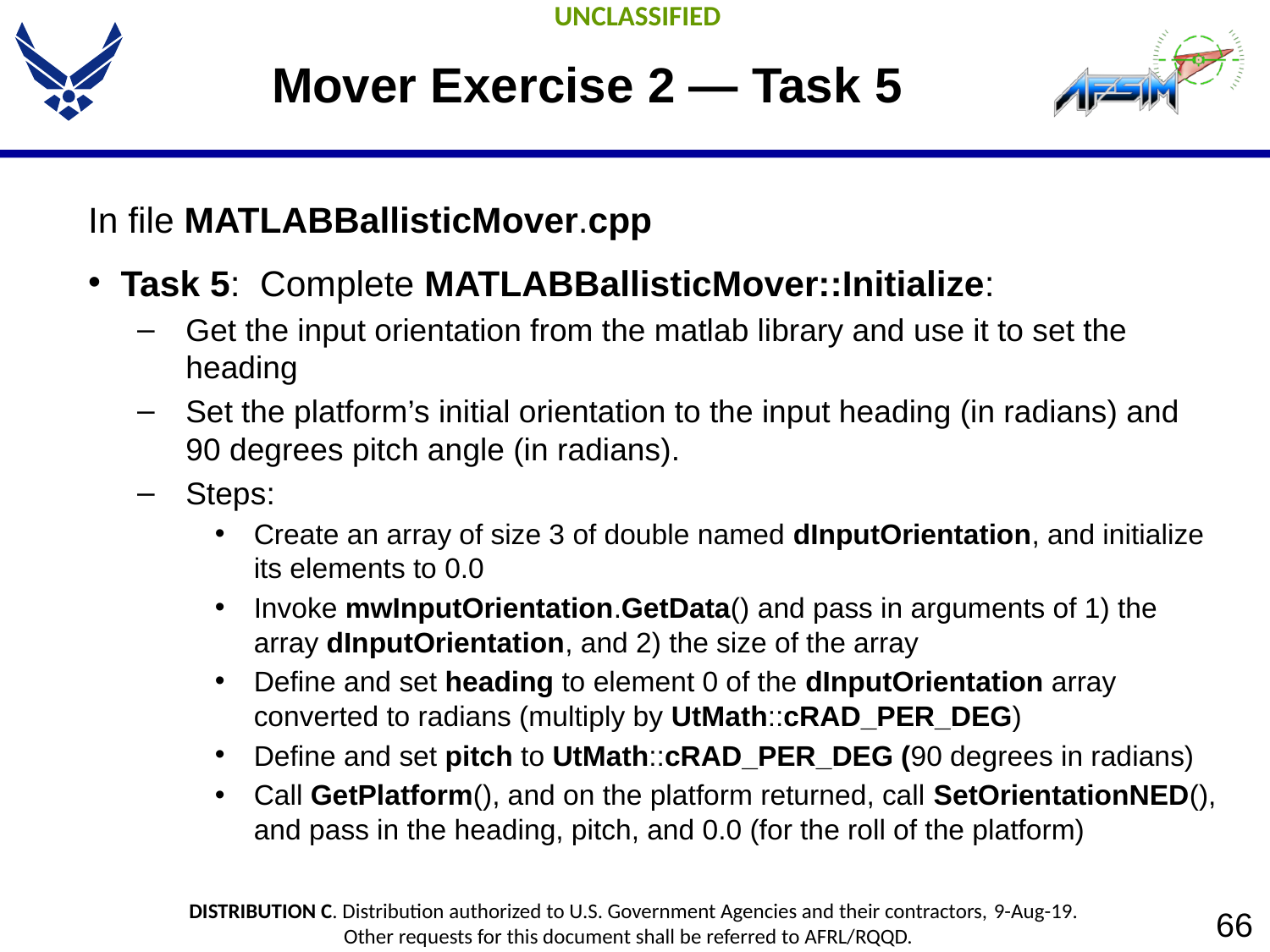

# Mover Exercise 2 — Task 5
In file MATLABBallisticMover.cpp
Task 5:  Complete MATLABBallisticMover::Initialize:
Get the input orientation from the matlab library and use it to set the heading
Set the platform’s initial orientation to the input heading (in radians) and 90 degrees pitch angle (in radians).
Steps:
Create an array of size 3 of double named dInputOrientation, and initialize its elements to 0.0
Invoke mwInputOrientation.GetData() and pass in arguments of 1) the array dInputOrientation, and 2) the size of the array
Define and set heading to element 0 of the dInputOrientation array converted to radians (multiply by UtMath::cRAD_PER_DEG)
Define and set pitch to UtMath::cRAD_PER_DEG (90 degrees in radians)
Call GetPlatform(), and on the platform returned, call SetOrientationNED(), and pass in the heading, pitch, and 0.0 (for the roll of the platform)